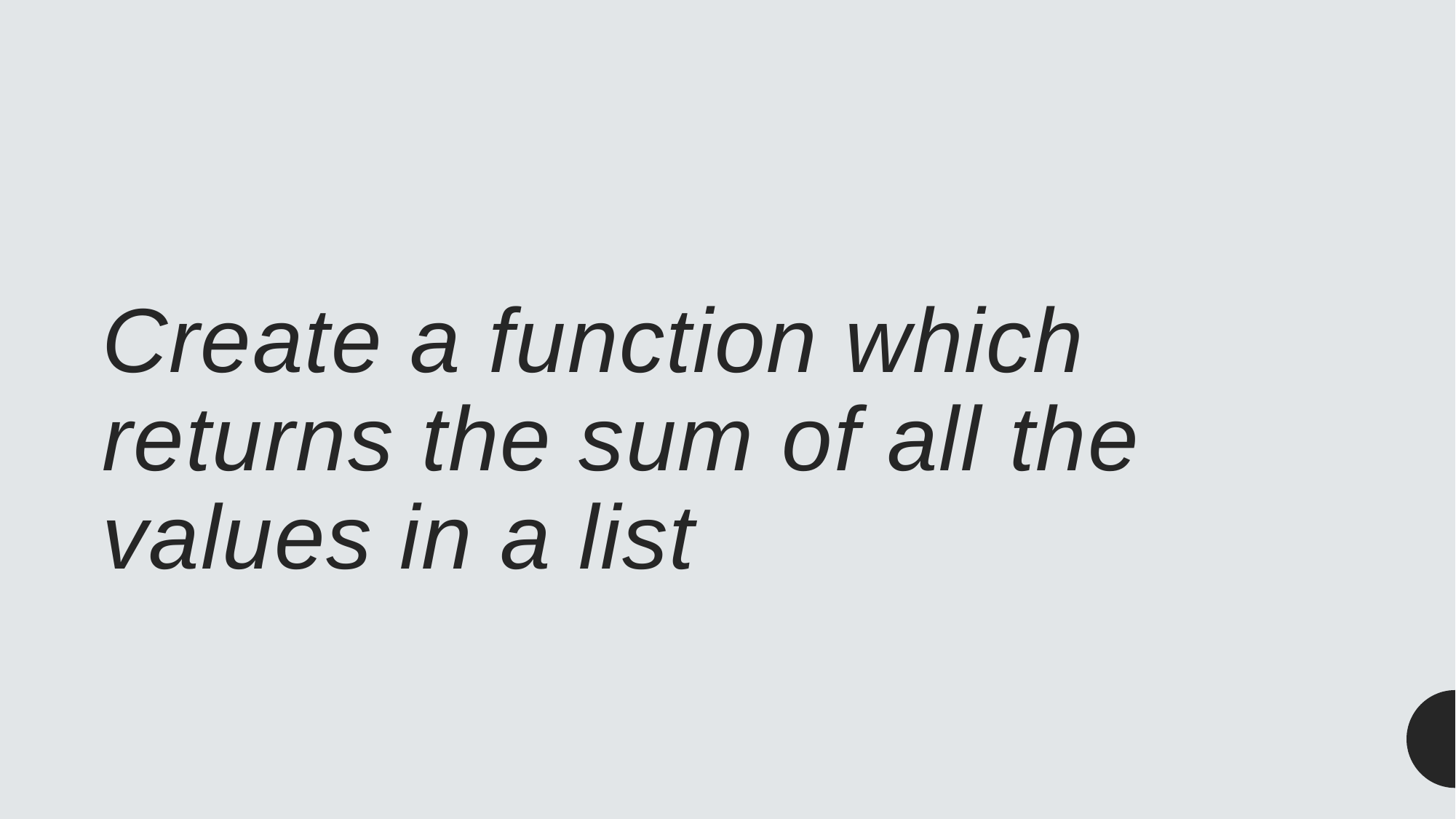

# Create a function which returns the sum of all the values in a list